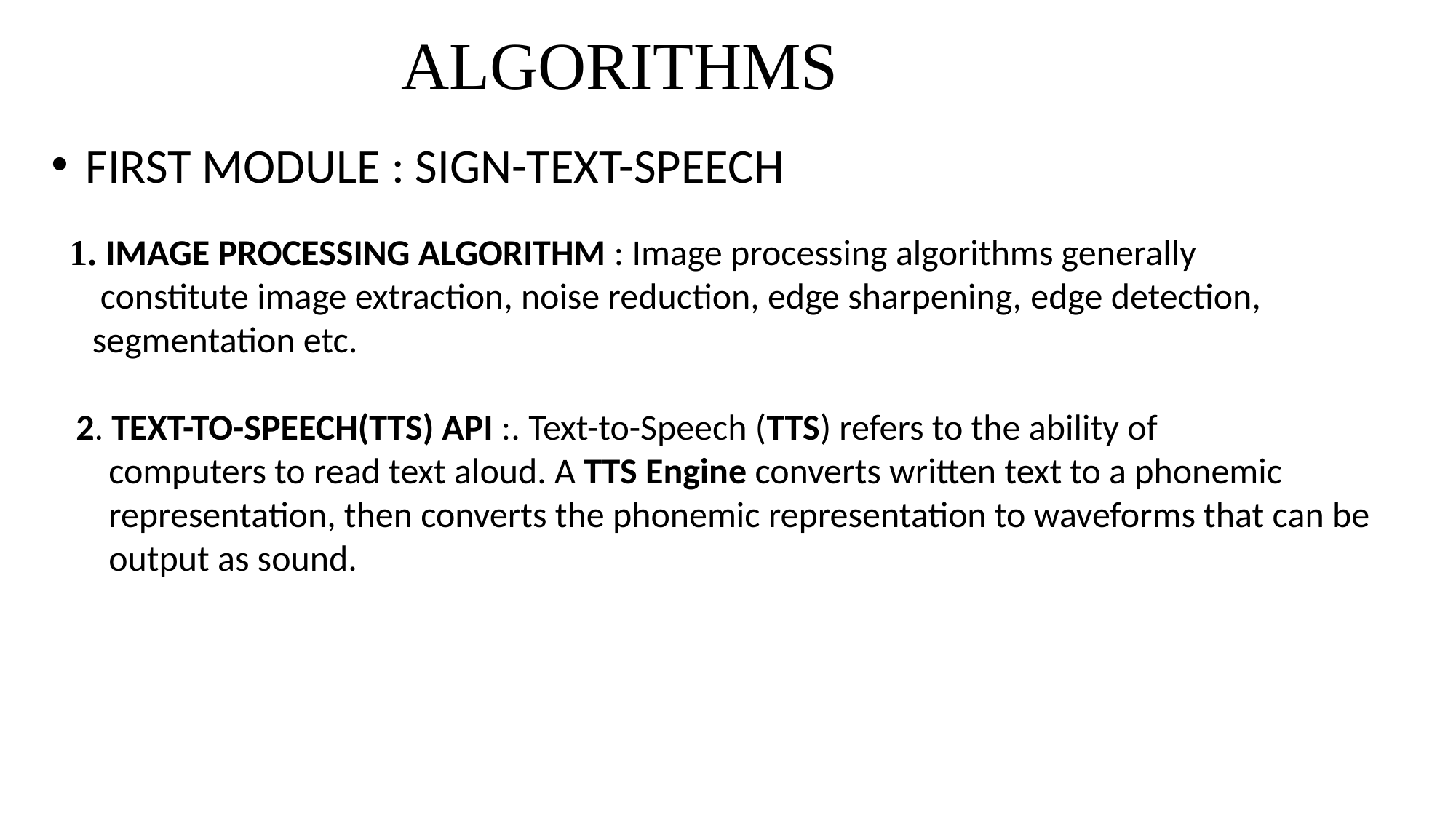

ALGORITHMS
FIRST MODULE : SIGN-TEXT-SPEECH

  1. IMAGE PROCESSING ALGORITHM : Image processing algorithms generally
      constitute image extraction, noise reduction, edge sharpening, edge detection,
     segmentation etc.

   2. TEXT-TO-SPEECH(TTS) API :. Text-to-Speech (TTS) refers to the ability of
       computers to read text aloud. A TTS Engine converts written text to a phonemic
       representation, then converts the phonemic representation to waveforms that can be
       output as sound.